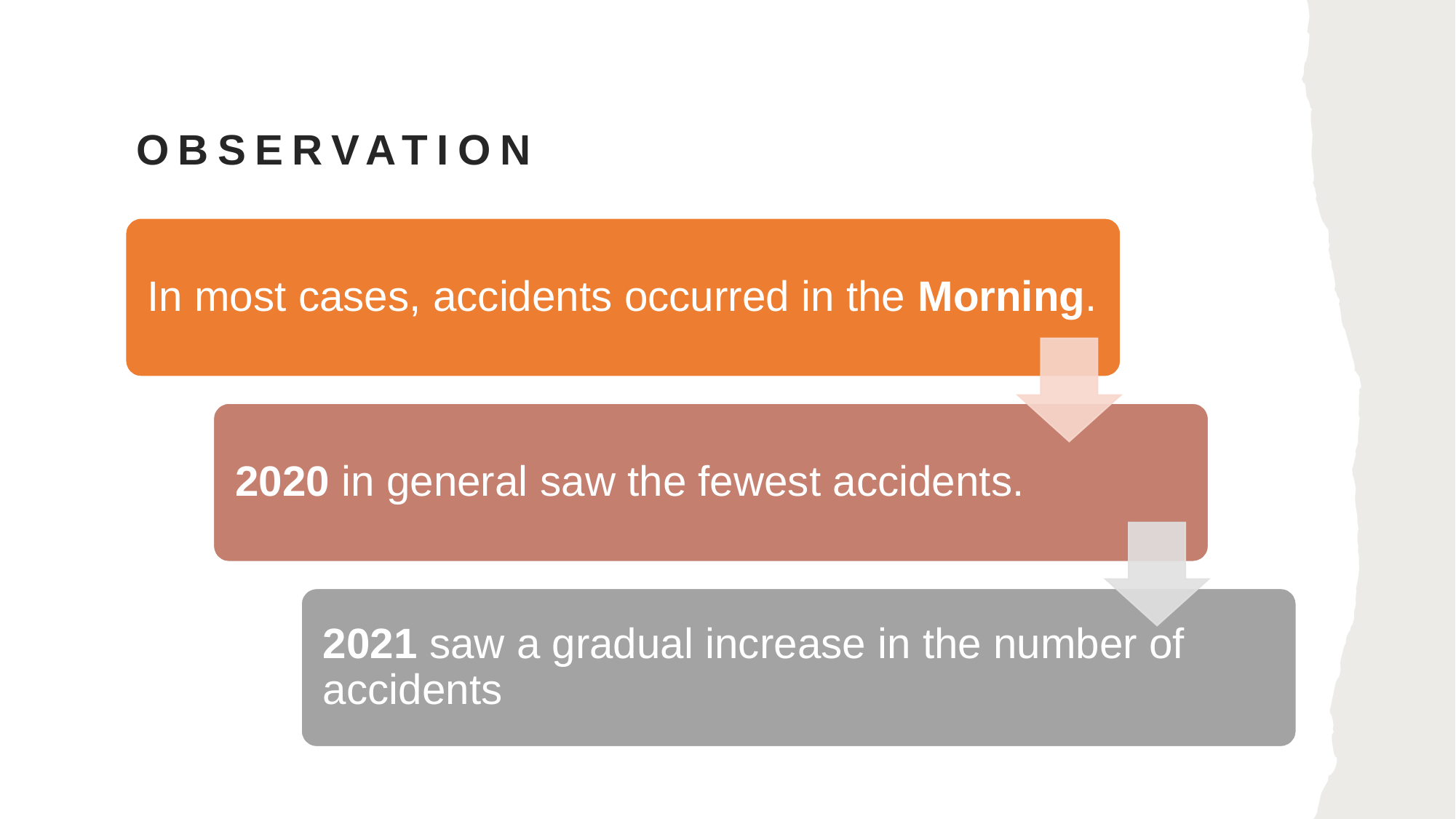

# OBSERVATION
In most cases, accidents occurred in the Morning.
2020 in general saw the fewest accidents.
2021 saw a gradual increase in the number of accidents